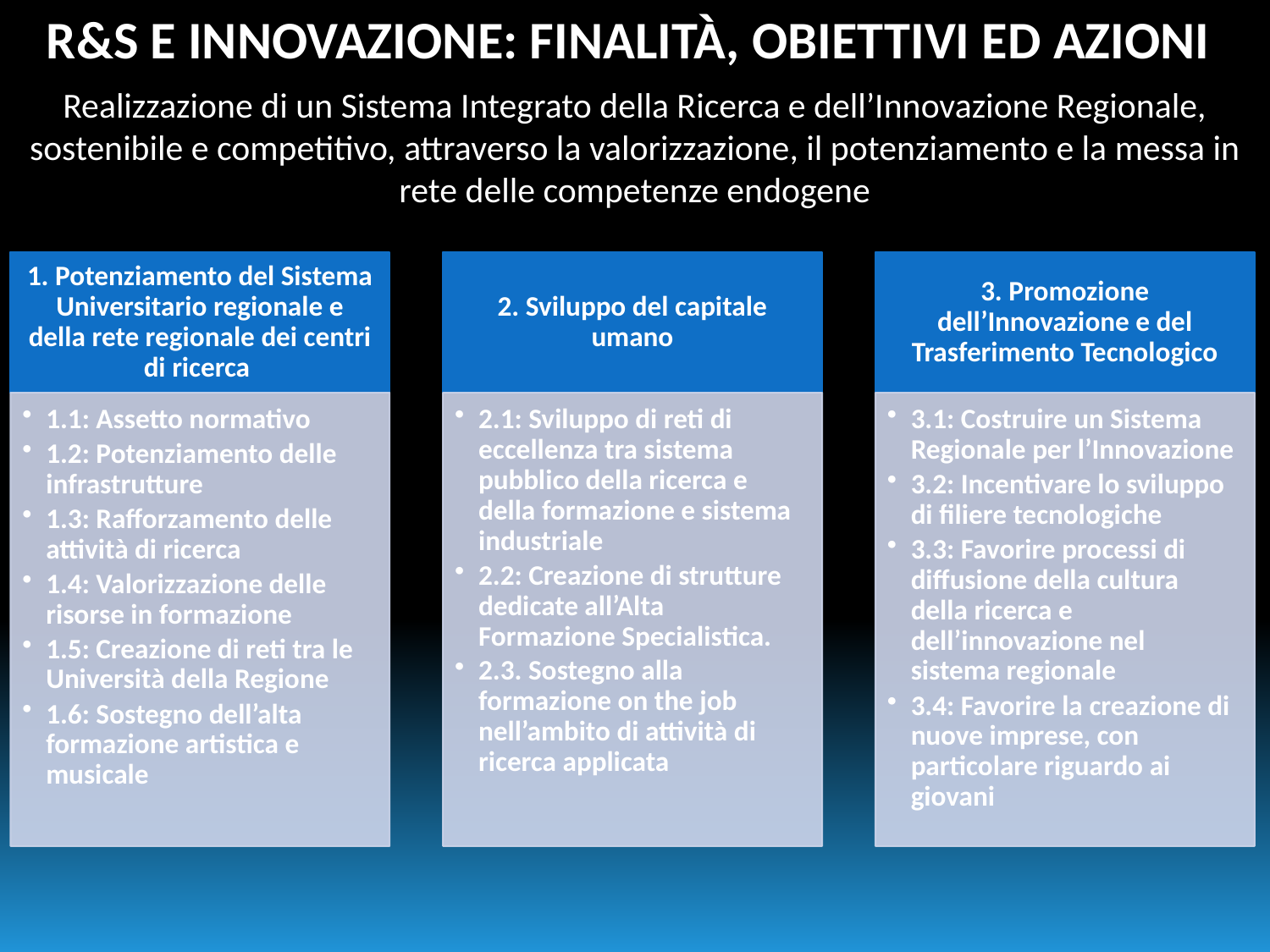

R&S E INNOVAZIONE: FINALITÀ, OBIETTIVI ED AZIONI
Realizzazione di un Sistema Integrato della Ricerca e dell’Innovazione Regionale, sostenibile e competitivo, attraverso la valorizzazione, il potenziamento e la messa in rete delle competenze endogene
1. Potenziamento del Sistema Universitario regionale e della rete regionale dei centri di ricerca
1.1: Assetto normativo
1.2: Potenziamento delle infrastrutture
1.3: Rafforzamento delle attività di ricerca
1.4: Valorizzazione delle risorse in formazione
1.5: Creazione di reti tra le Università della Regione
1.6: Sostegno dell’alta formazione artistica e musicale
2. Sviluppo del capitale umano
2.1: Sviluppo di reti di eccellenza tra sistema pubblico della ricerca e della formazione e sistema industriale
2.2: Creazione di strutture dedicate all’Alta Formazione Specialistica.
2.3. Sostegno alla formazione on the job nell’ambito di attività di ricerca applicata
3. Promozione dell’Innovazione e del Trasferimento Tecnologico
3.1: Costruire un Sistema Regionale per l’Innovazione
3.2: Incentivare lo sviluppo di filiere tecnologiche
3.3: Favorire processi di diffusione della cultura della ricerca e dell’innovazione nel sistema regionale
3.4: Favorire la creazione di nuove imprese, con particolare riguardo ai giovani